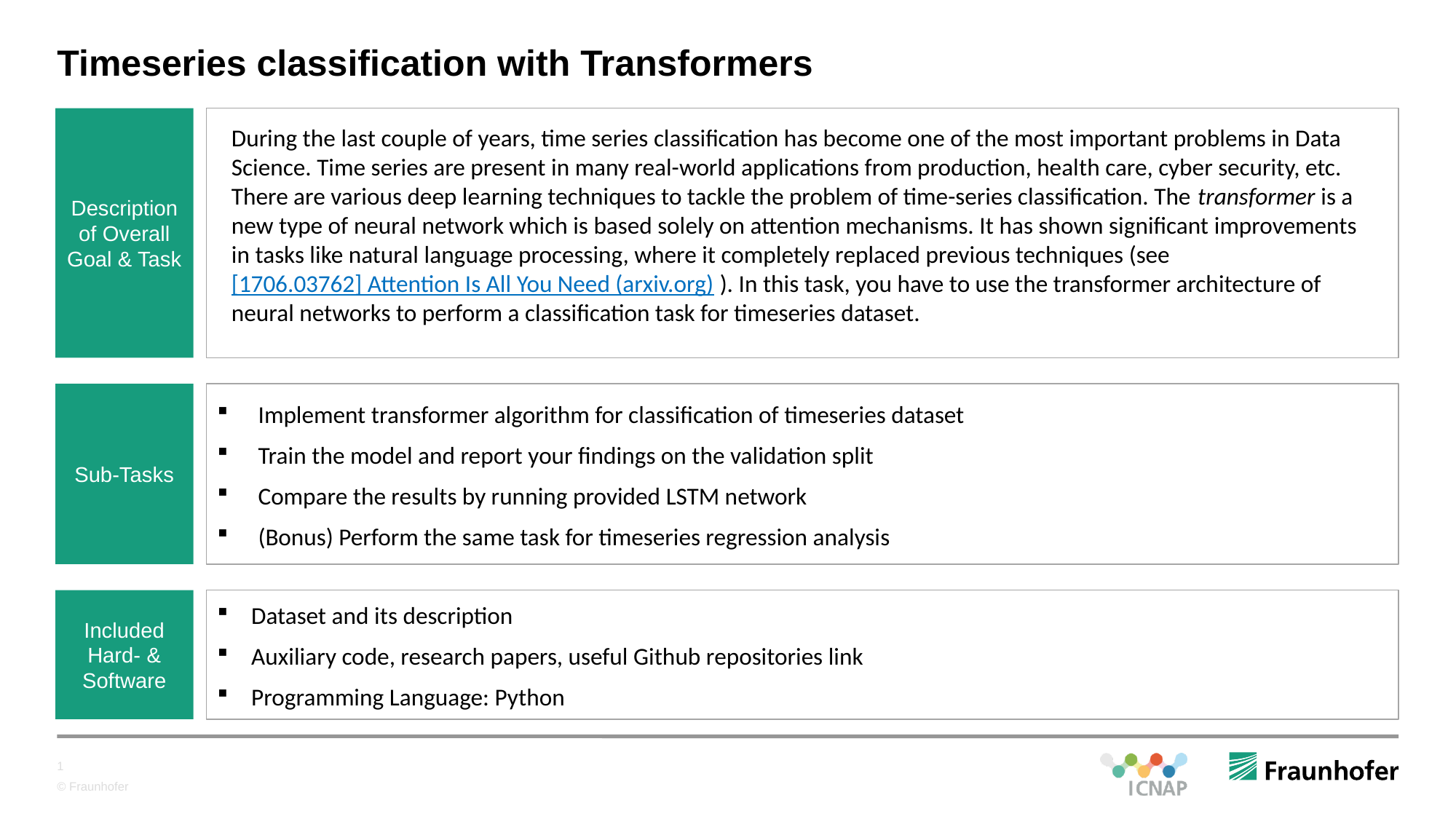

# Timeseries classification with Transformers

Description of Overall Goal & Task
During the last couple of years, time series classification has become one of the most important problems in Data Science. Time series are present in many real-world applications from production, health care, cyber security, etc. There are various deep learning techniques to tackle the problem of time-series classification. The transformer is a new type of neural network which is based solely on attention mechanisms. It has shown significant improvements in tasks like natural language processing, where it completely replaced previous techniques (see [1706.03762] Attention Is All You Need (arxiv.org) ). In this task, you have to use the transformer architecture of neural networks to perform a classification task for timeseries dataset.
Sub-Tasks
Implement transformer algorithm for classification of timeseries dataset
Train the model and report your findings on the validation split
Compare the results by running provided LSTM network
(Bonus) Perform the same task for timeseries regression analysis
Included Hard- & Software
Dataset and its description
Auxiliary code, research papers, useful Github repositories link
Programming Language: Python
1